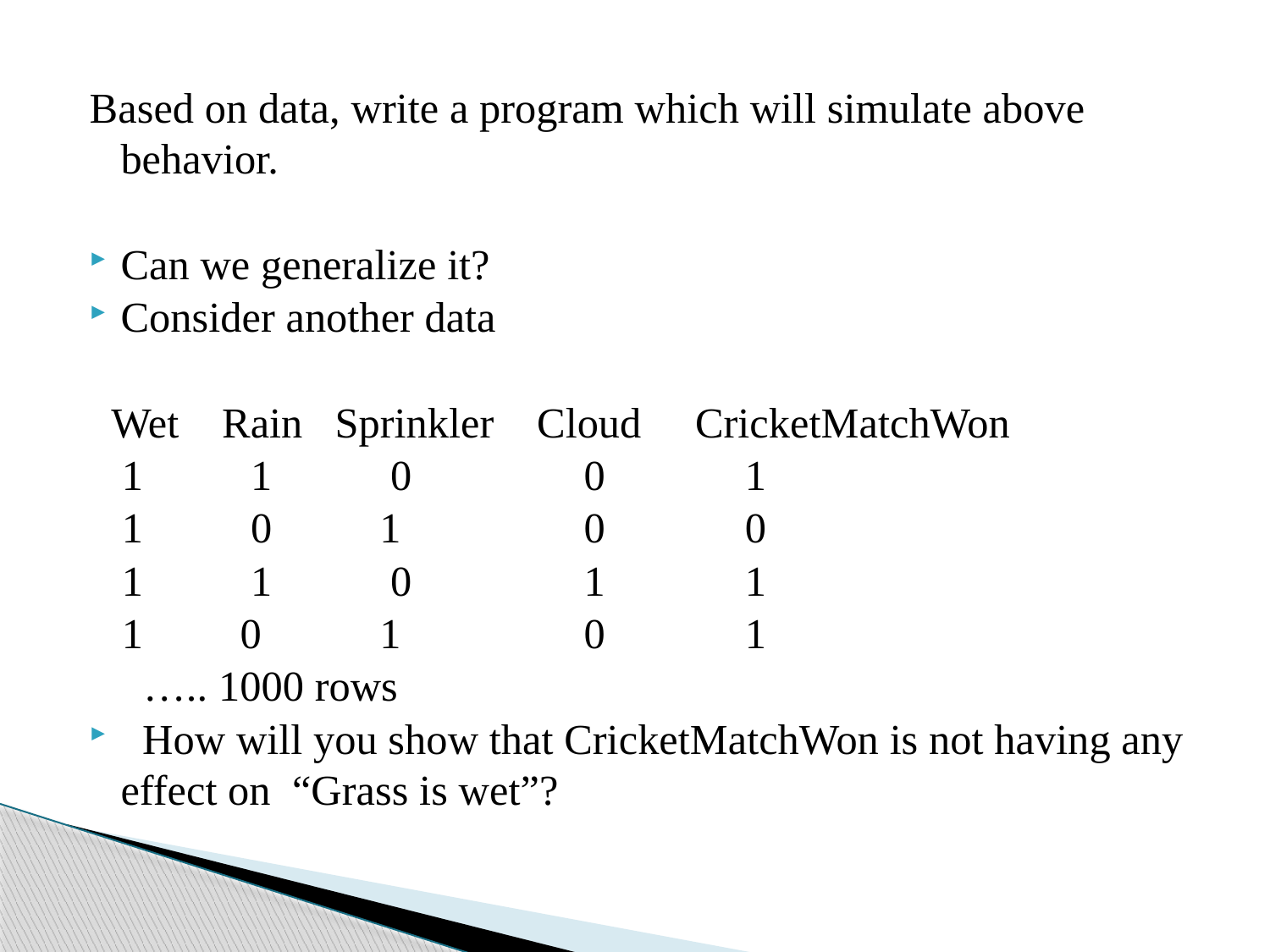

Based on data, write a program which will simulate above behavior.

Can we generalize it?
Consider another data

  Wet    Rain   Sprinkler    Cloud     CricketMatchWon
   1          1           0                0             1
   1          0          1                 0             0
   1          1           0                1             1
   1         0           1                 0             1
     ….. 1000 rows
  How will you show that CricketMatchWon is not having any effect on  “Grass is wet”?